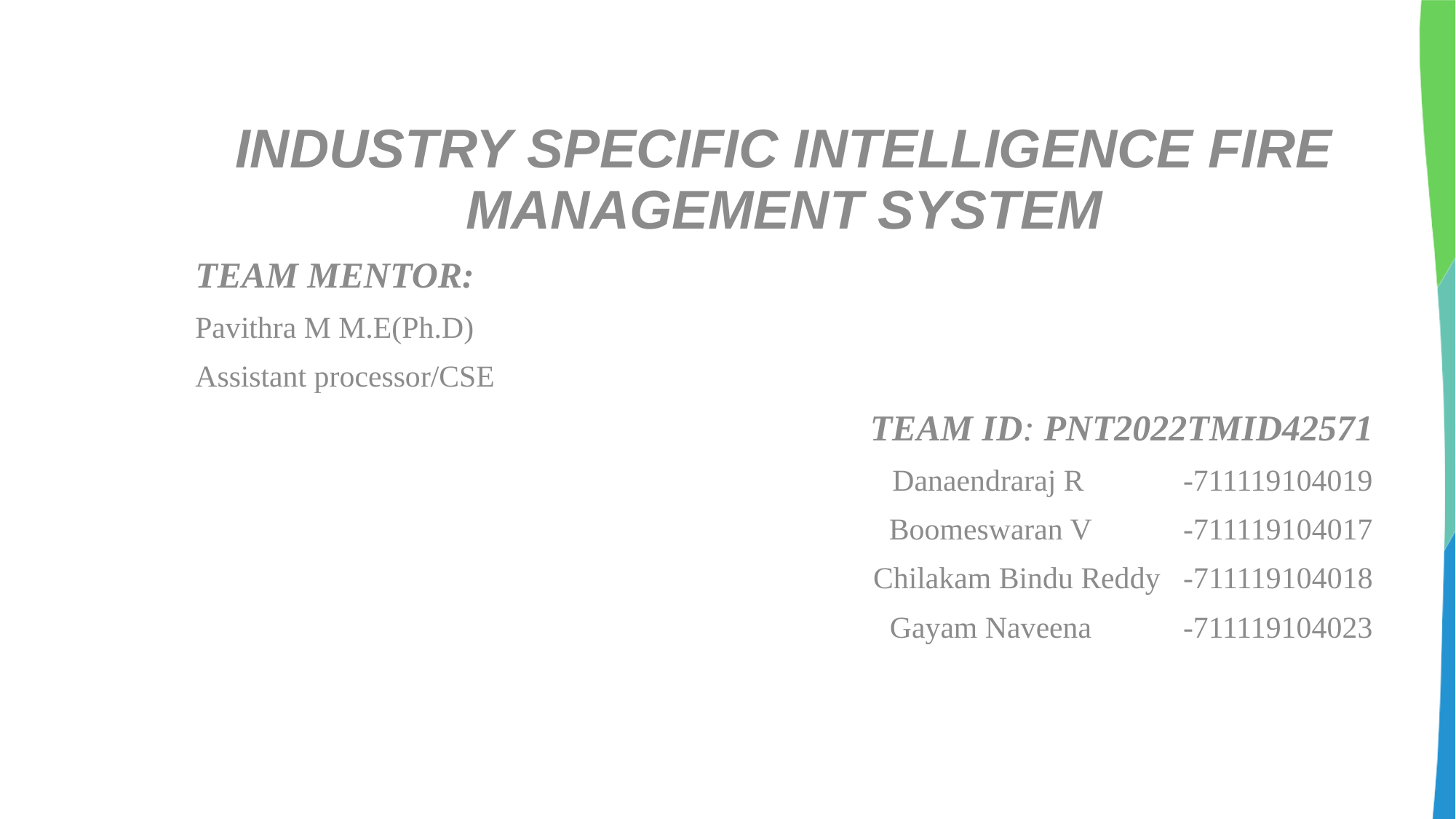

# INDUSTRY SPECIFIC INTELLIGENCE FIRE MANAGEMENT SYSTEM
TEAM MENTOR:
Pavithra M M.E(Ph.D)
Assistant processor/CSE
TEAM ID: PNT2022TMID42571
Danaendraraj R             -711119104019
Boomeswaran V            -711119104017
Chilakam Bindu Reddy   -711119104018
Gayam Naveena            -711119104023